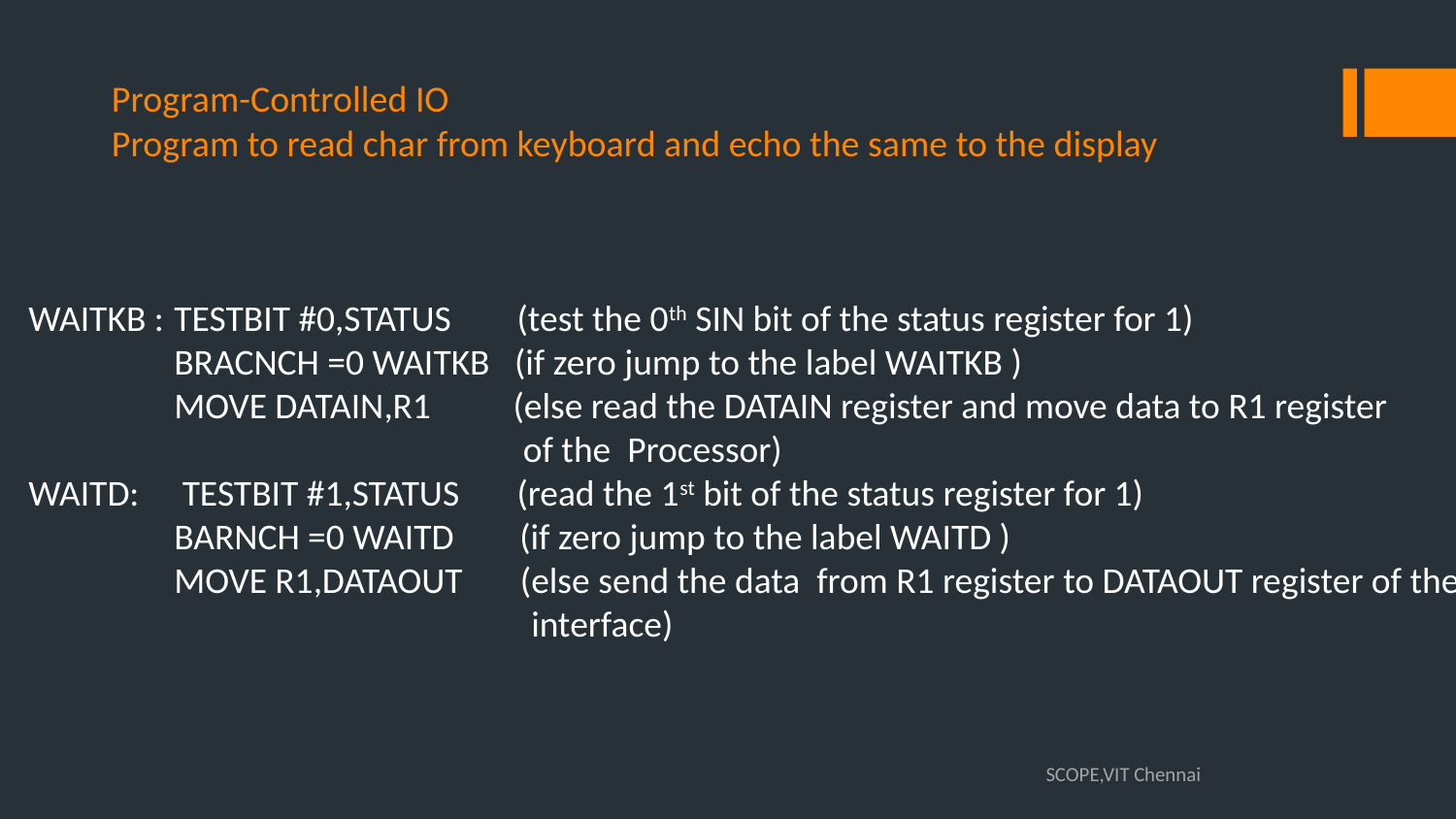

# Program-Controlled IO Program to read char from keyboard and echo the same to the display

WAITKB : 	TESTBIT #0,STATUS        (test the 0th SIN bit of the status register for 1)
	BRACNCH =0 WAITKB   (if zero jump to the label WAITKB )
	MOVE DATAIN,R1          (else read the DATAIN register and move data to R1 register
			       of the  Processor)
WAITD:	 TESTBIT #1,STATUS       (read the 1st bit of the status register for 1)
	BARNCH =0 WAITD        (if zero jump to the label WAITD )
	MOVE R1,DATAOUT       (else send the data  from R1 register to DATAOUT register of the
			        interface)

SCOPE,VIT Chennai